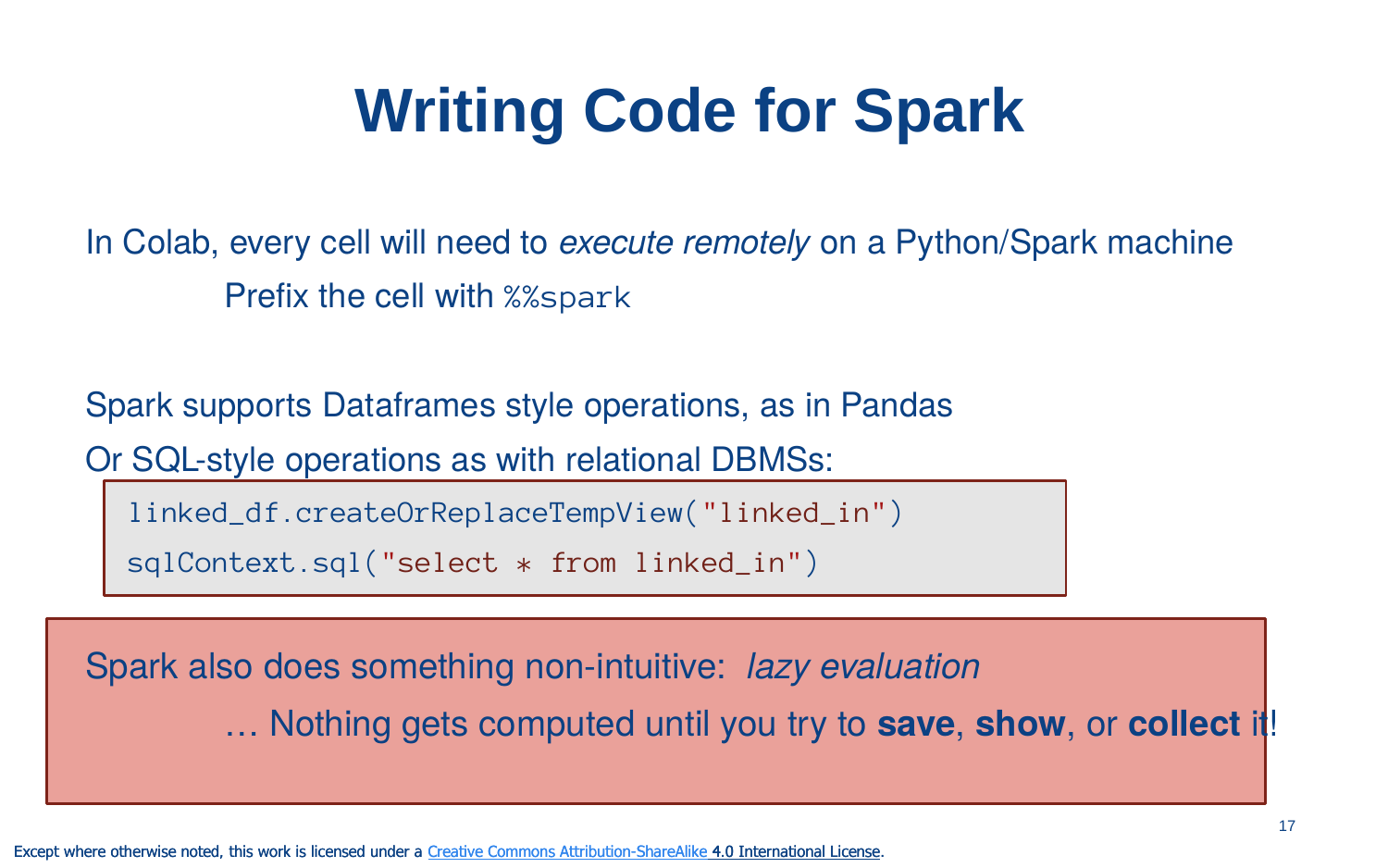

# Writing Code for Spark
In Colab, every cell will need to execute remotely on a Python/Spark machine
	Prefix the cell with %%spark

Spark supports Dataframes style operations, as in Pandas
Or SQL-style operations as with relational DBMSs:
linked_df.createOrReplaceTempView("linked_in")
sqlContext.sql("select * from linked_in")

Spark also does something non-intuitive:  lazy evaluation
	… Nothing gets computed until you try to save, show, or collect it!

17